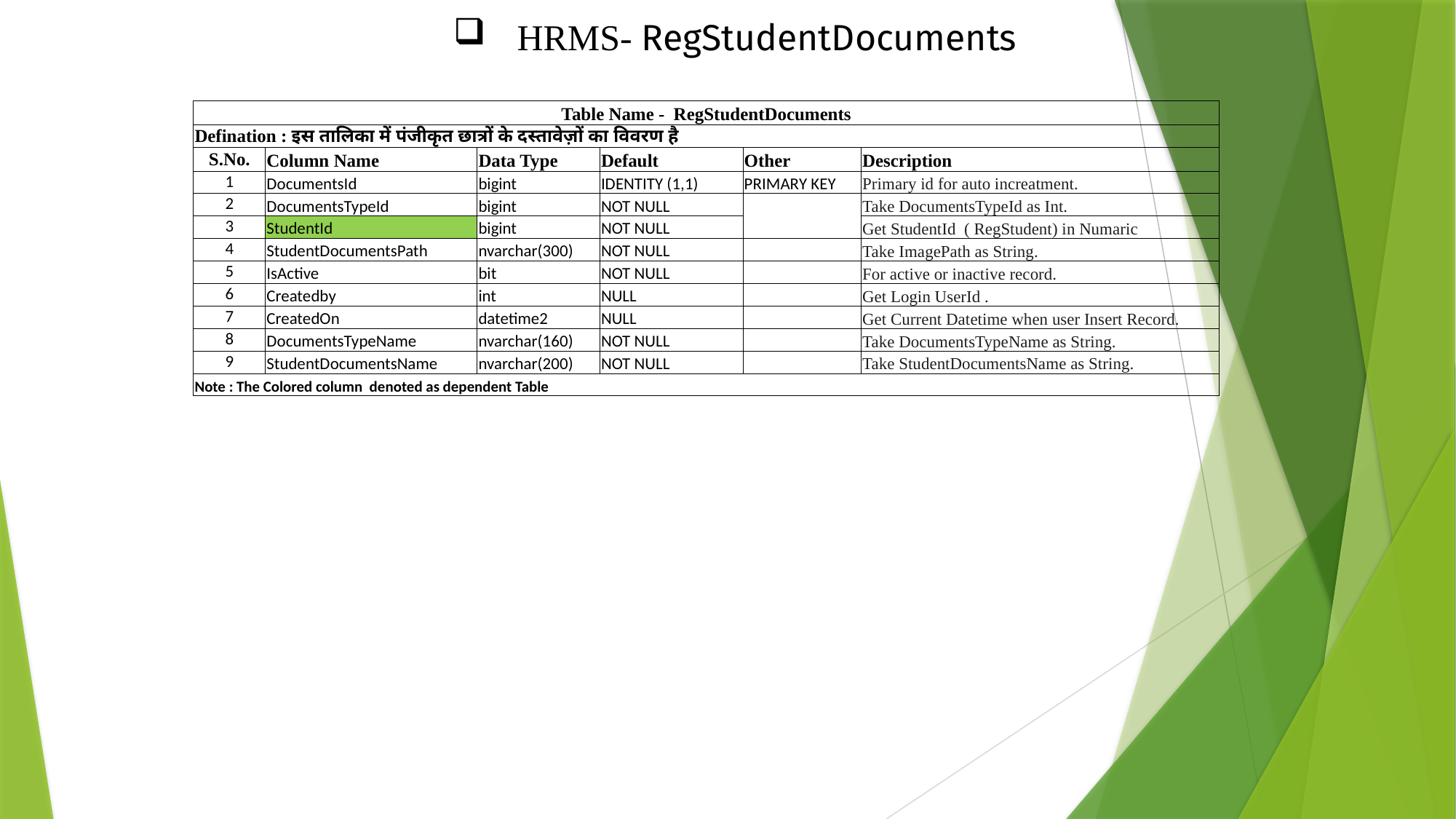

HRMS- RegStudentDocuments
| Table Name - RegStudentDocuments |  |  |  |  |  |
| --- | --- | --- | --- | --- | --- |
| Defination : इस तालिका में पंजीकृत छात्रों के दस्तावेज़ों का विवरण है |  |  |  |  |  |
| S.No. | Column Name | Data Type | Default | Other | Description |
| 1 | DocumentsId | bigint | IDENTITY (1,1) | PRIMARY KEY | Primary id for auto increatment. |
| 2 | DocumentsTypeId | bigint | NOT NULL |  | Take DocumentsTypeId as Int. |
| 3 | StudentId | bigint | NOT NULL |  | Get StudentId ( RegStudent) in Numaric |
| 4 | StudentDocumentsPath | nvarchar(300) | NOT NULL |  | Take ImagePath as String. |
| 5 | IsActive | bit | NOT NULL |  | For active or inactive record. |
| 6 | Createdby | int | NULL |  | Get Login UserId . |
| 7 | CreatedOn | datetime2 | NULL |  | Get Current Datetime when user Insert Record. |
| 8 | DocumentsTypeName | nvarchar(160) | NOT NULL |  | Take DocumentsTypeName as String. |
| 9 | StudentDocumentsName | nvarchar(200) | NOT NULL |  | Take StudentDocumentsName as String. |
| Note : The Colored column denoted as dependent Table |  |  |  |  |  |